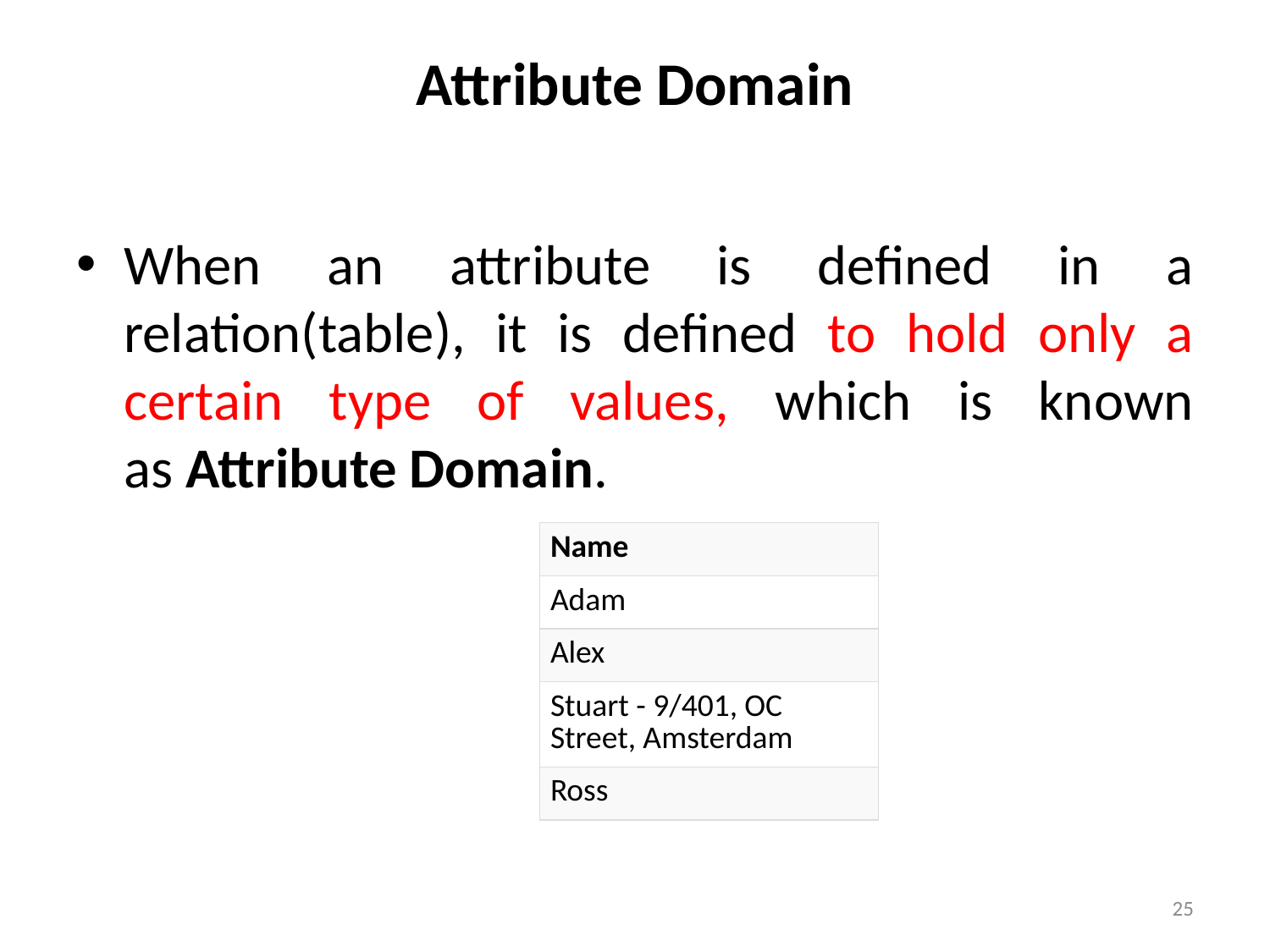

# Attribute Domain
When an attribute is defined in a relation(table), it is defined to hold only a certain type of values, which is known as Attribute Domain.
| Name |
| --- |
| Adam |
| Alex |
| Stuart - 9/401, OC Street, Amsterdam |
| Ross |
25